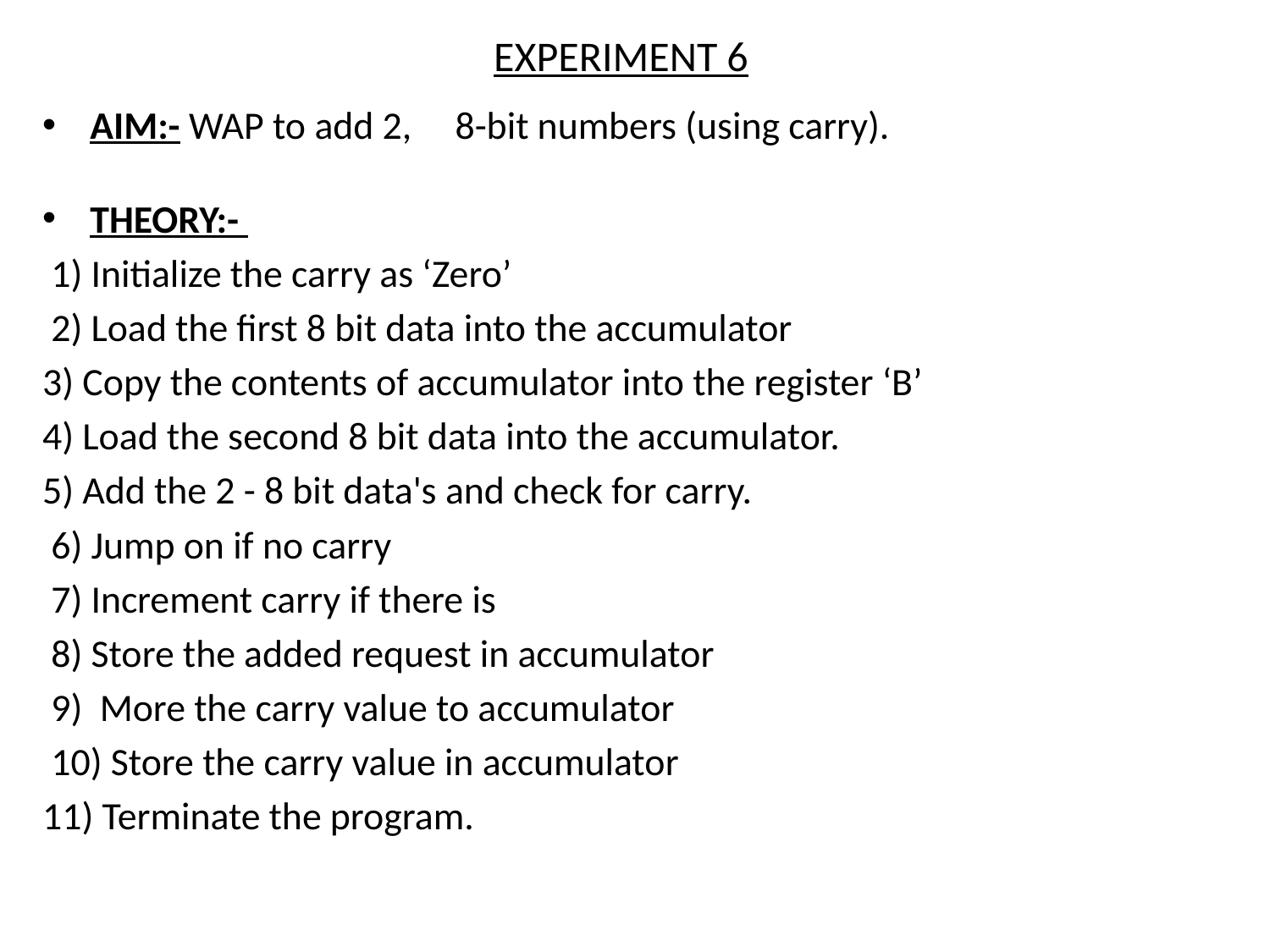

# EXPERIMENT 6

AIM:- WAP to add 2,     8-bit numbers (using carry).

THEORY:-
 1) Initialize the carry as ‘Zero’
 2) Load the first 8 bit data into the accumulator
3) Copy the contents of accumulator into the register ‘B’
4) Load the second 8 bit data into the accumulator.
5) Add the 2 - 8 bit data's and check for carry.
 6) Jump on if no carry
 7) Increment carry if there is
 8) Store the added request in accumulator
 9)  More the carry value to accumulator
 10) Store the carry value in accumulator
11) Terminate the program.